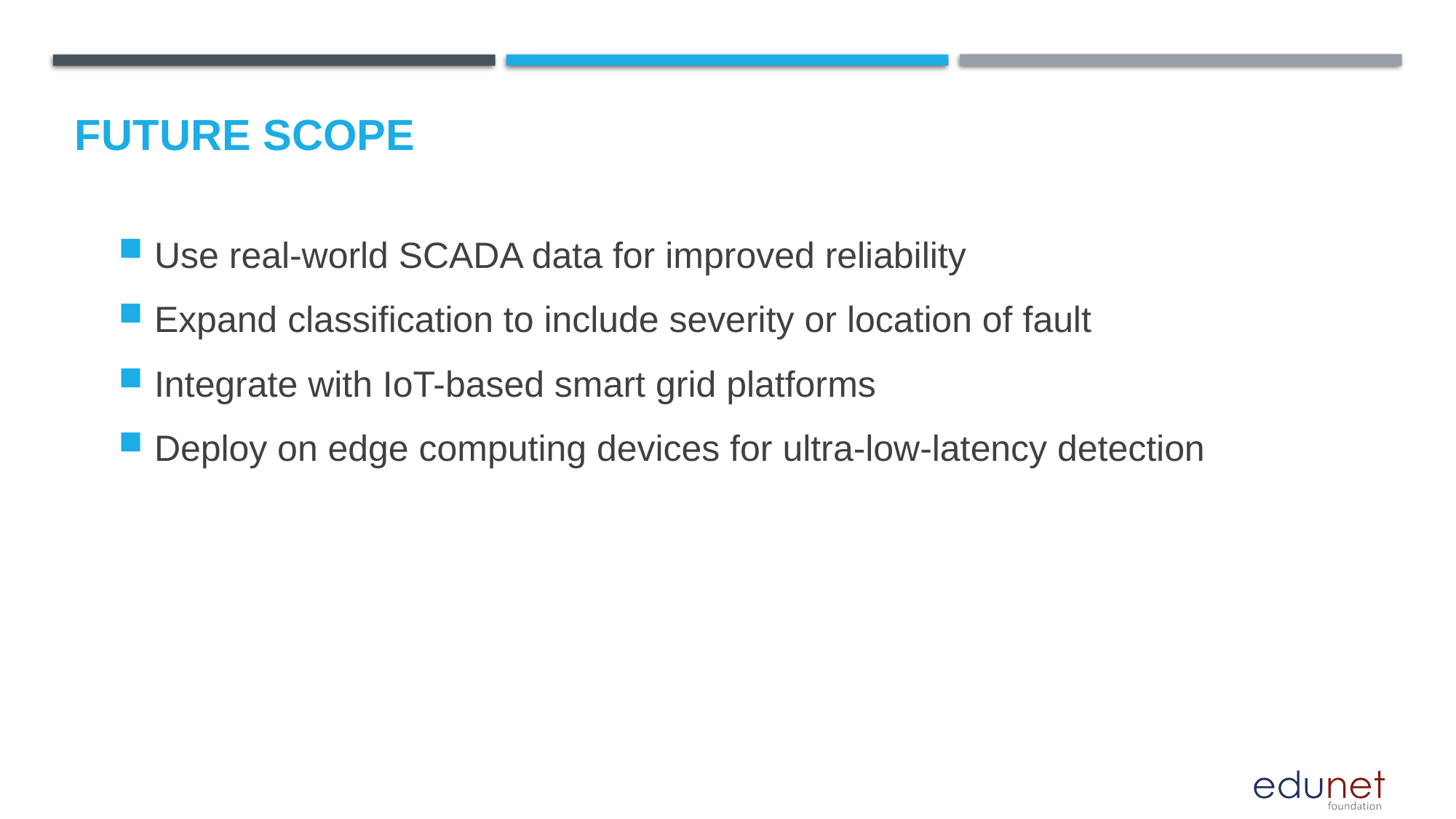

Use real-world SCADA data for improved reliability
Expand classification to include severity or location of fault
Integrate with IoT-based smart grid platforms
Deploy on edge computing devices for ultra-low-latency detection

Future scope